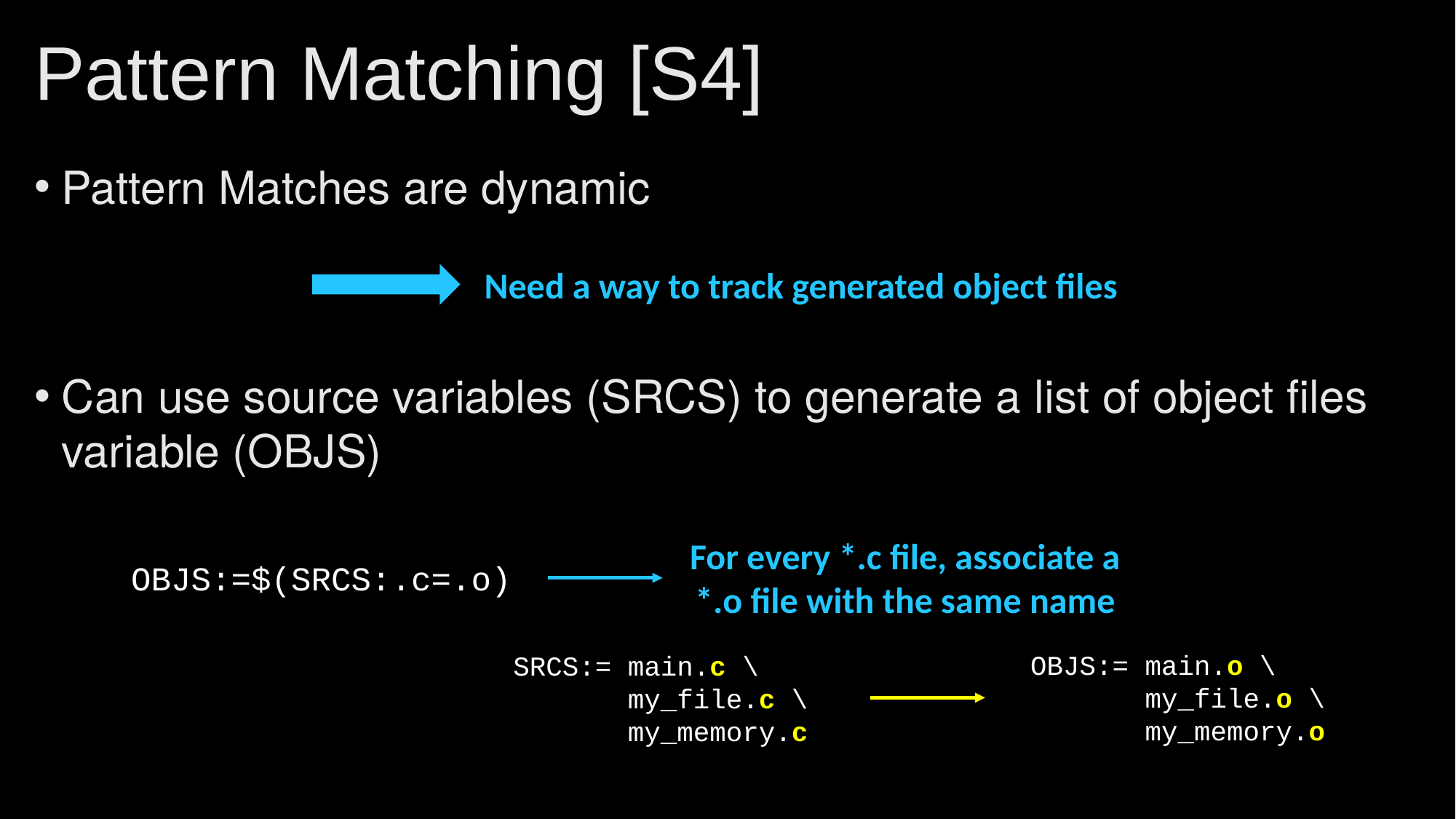

# Pattern Matching [S4]
Pattern Matches are dynamic

Can use source variables (SRCS) to generate a list of object files variable (OBJS)

Need a way to track generated object files

For every *.c file, associate a *.o file with the same name
OBJS:=$(SRCS:.c=.o)
OBJS:= main.o \
       my_file.o \
       my_memory.o
SRCS:= main.c \
       my_file.c \
       my_memory.c